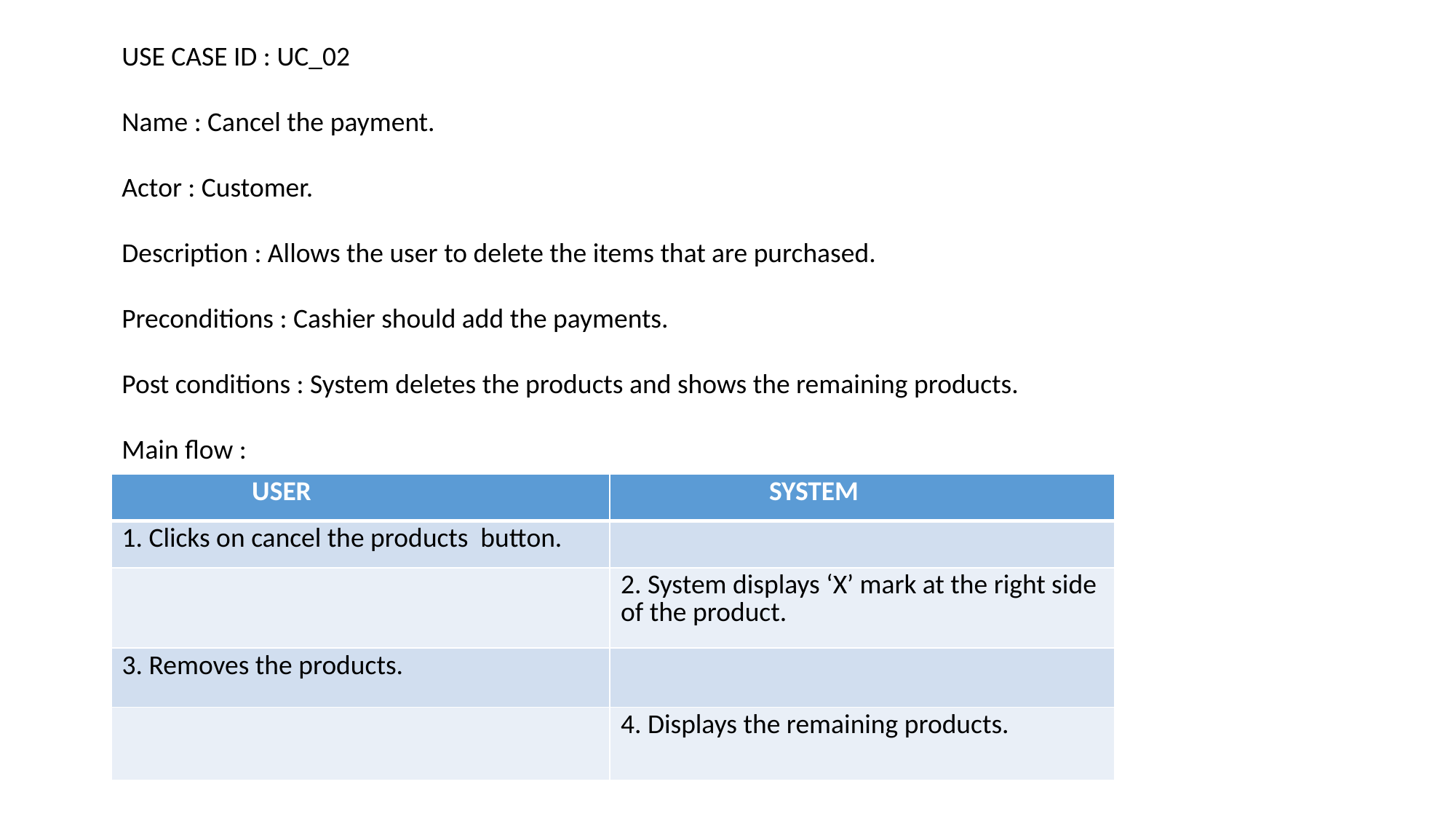

USE CASE ID : UC_02

Name : Cancel the payment.

Actor : Customer.

Description : Allows the user to delete the items that are purchased.

Preconditions : Cashier should add the payments.

Post conditions : System deletes the products and shows the remaining products.

Main flow :
| USER | SYSTEM |
| --- | --- |
| 1. Clicks on cancel the products button. |  |
|  | 2. System displays ‘X’ mark at the right side of the product. |
| 3. Removes the products. |  |
|  | 4. Displays the remaining products. |